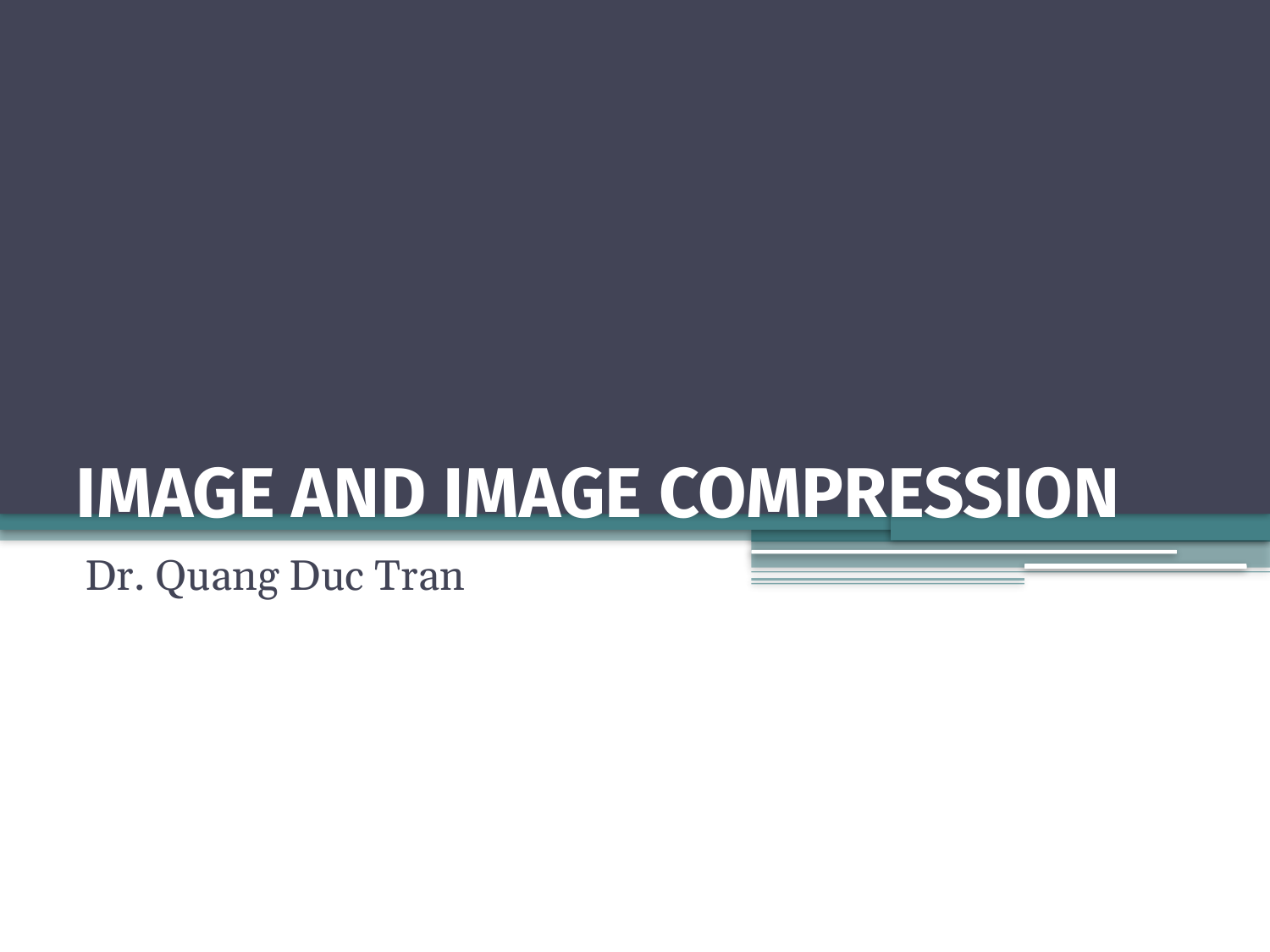

# IMAGE AND IMAGE COMPRESSION
Dr. Quang Duc Tran